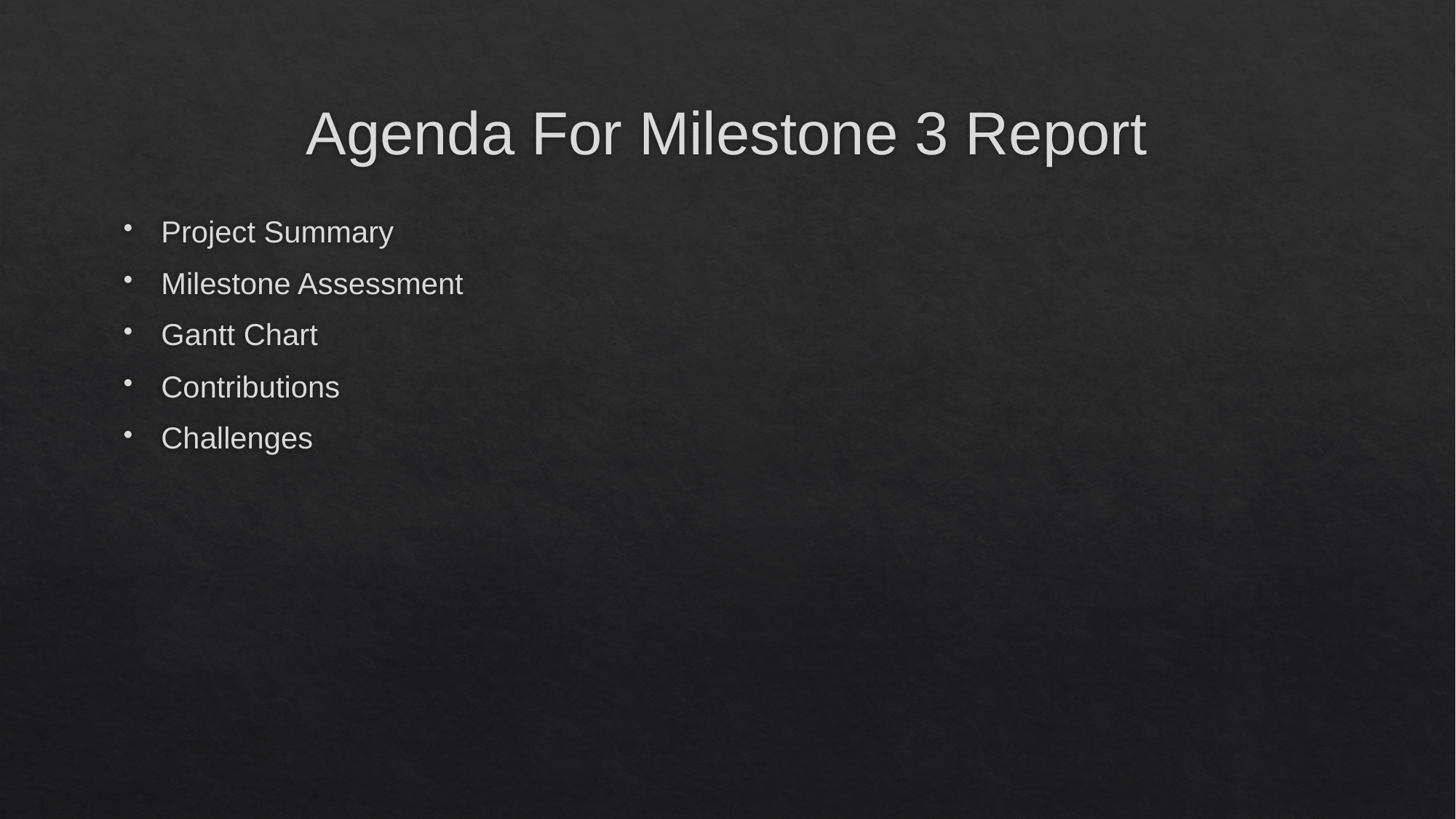

# Agenda For Milestone 3 Report
Project Summary
Milestone Assessment
Gantt Chart
Contributions
Challenges